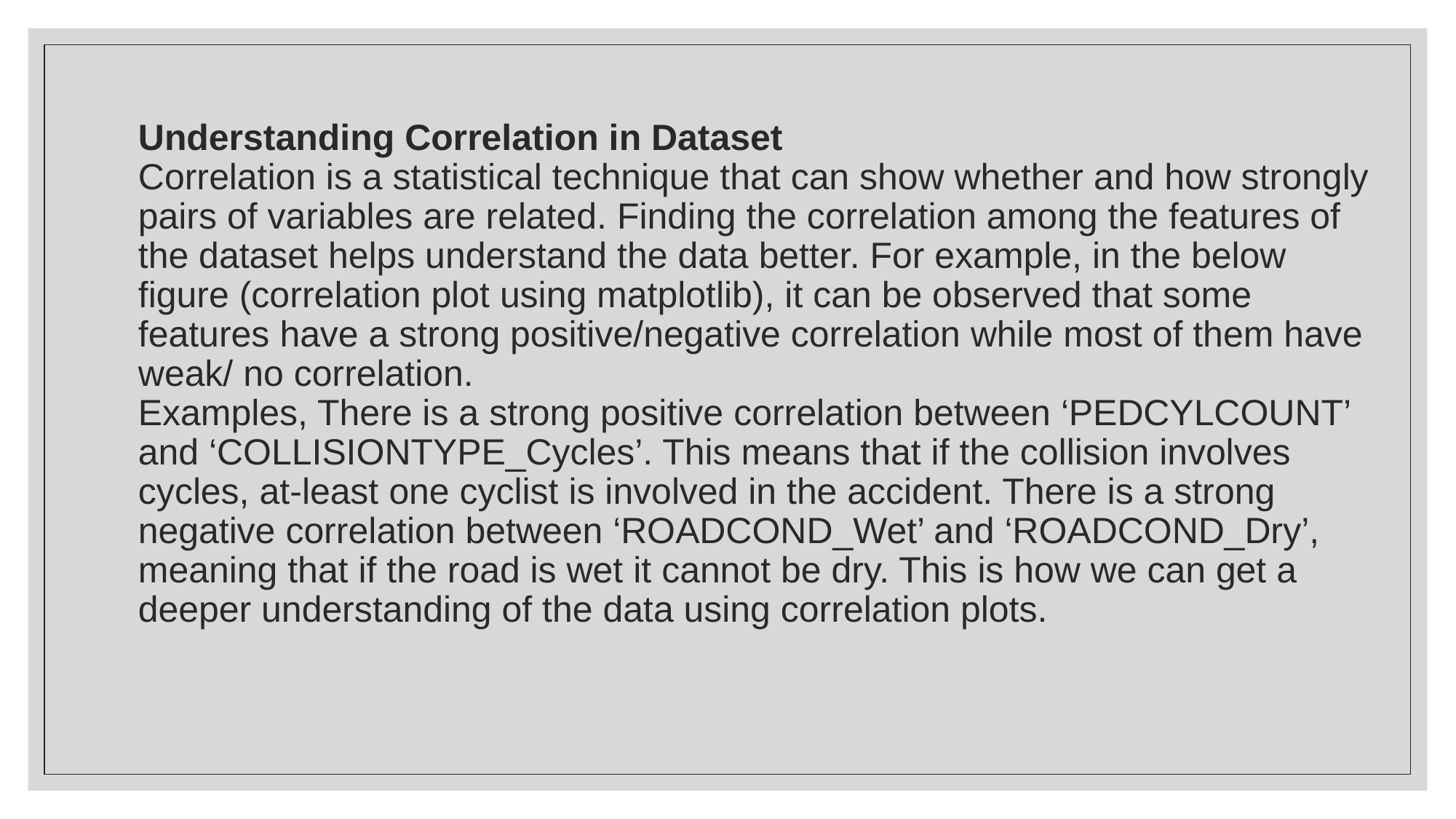

# Understanding Correlation in Dataset Correlation is a statistical technique that can show whether and how strongly pairs of variables are related. Finding the correlation among the features of the dataset helps understand the data better. For example, in the below figure (correlation plot using matplotlib), it can be observed that some features have a strong positive/negative correlation while most of them have weak/ no correlation. Examples, There is a strong positive correlation between ‘PEDCYLCOUNT’ and ‘COLLISIONTYPE_Cycles’. This means that if the collision involves cycles, at-least one cyclist is involved in the accident. There is a strong negative correlation between ‘ROADCOND_Wet’ and ‘ROADCOND_Dry’, meaning that if the road is wet it cannot be dry. This is how we can get a deeper understanding of the data using correlation plots.